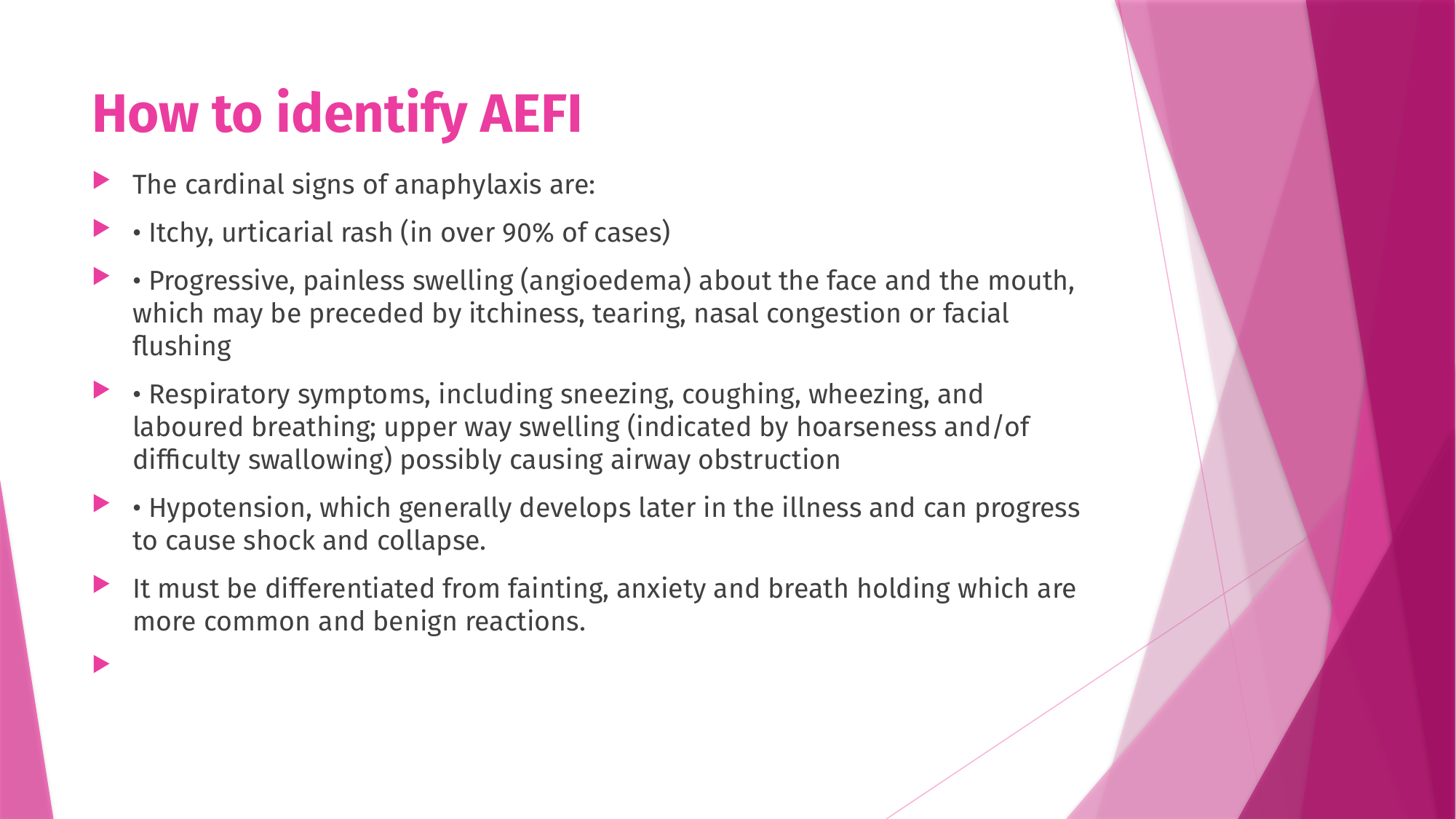

# How to identify AEFI
The cardinal signs of anaphylaxis are:
• Itchy, urticarial rash (in over 90% of cases)
• Progressive, painless swelling (angioedema) about the face and the mouth, which may be preceded by itchiness, tearing, nasal congestion or facial flushing
• Respiratory symptoms, including sneezing, coughing, wheezing, and laboured breathing; upper way swelling (indicated by hoarseness and/of difficulty swallowing) possibly causing airway obstruction
• Hypotension, which generally develops later in the illness and can progress to cause shock and collapse.
It must be differentiated from fainting, anxiety and breath holding which are more common and benign reactions.